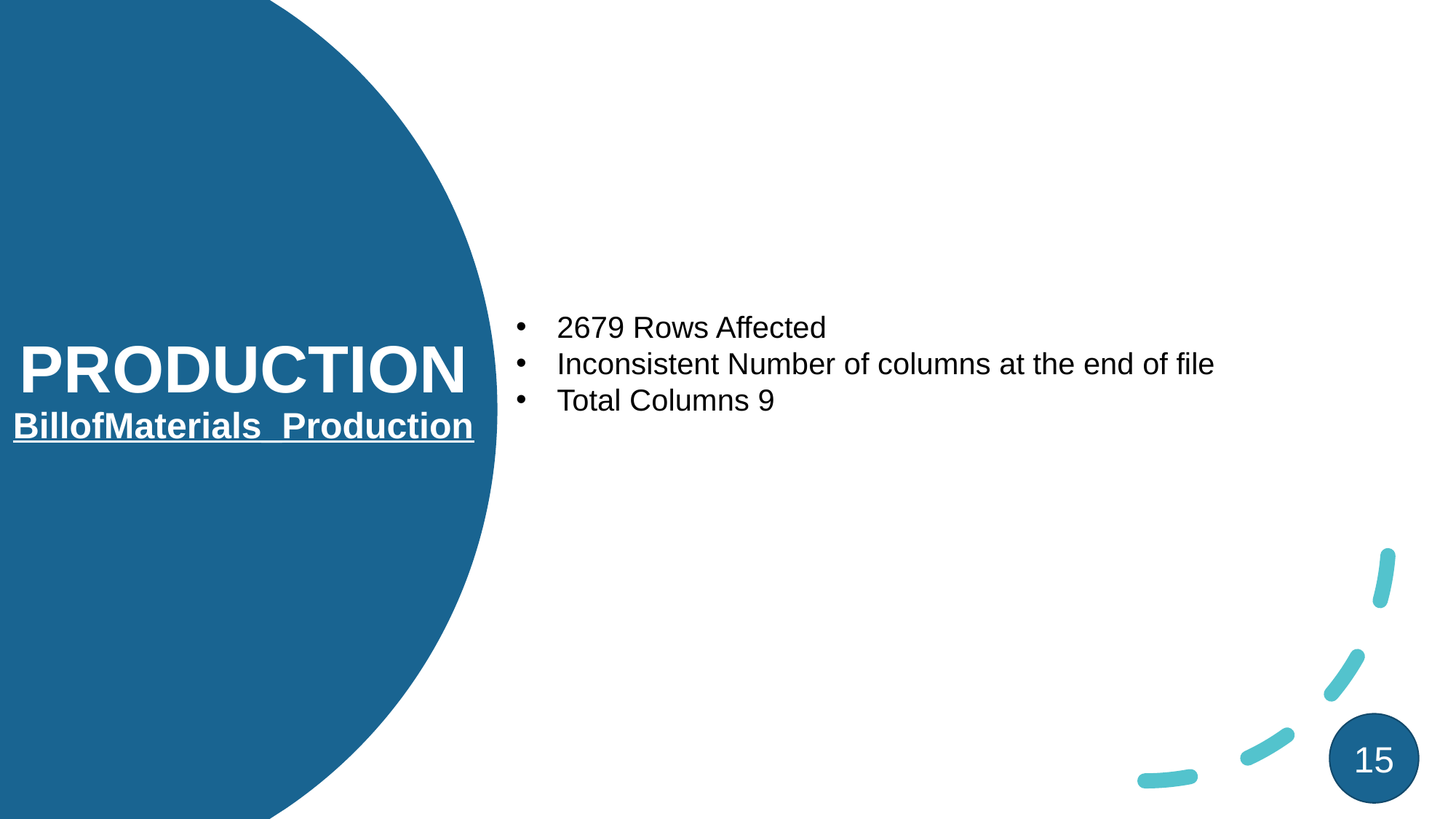

2679 Rows Affected
Inconsistent Number of columns at the end of file
Total Columns 9

# PRODUCTION BillofMaterials_Production

15